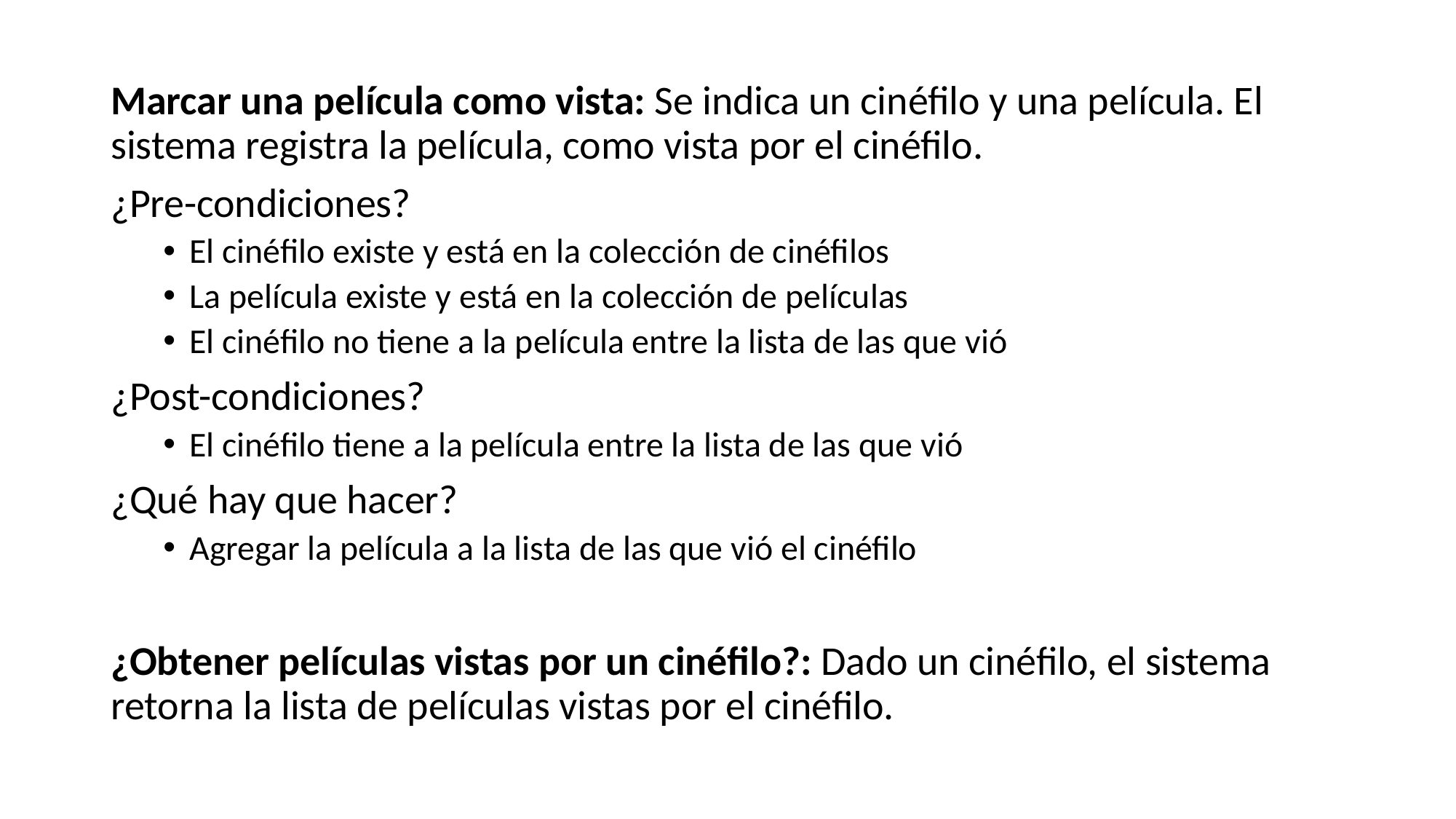

Marcar una película como vista: Se indica un cinéfilo y una película. El sistema registra la película, como vista por el cinéfilo.
¿Pre-condiciones?
El cinéfilo existe y está en la colección de cinéfilos
La película existe y está en la colección de películas
El cinéfilo no tiene a la película entre la lista de las que vió
¿Post-condiciones?
El cinéfilo tiene a la película entre la lista de las que vió
¿Qué hay que hacer?
Agregar la película a la lista de las que vió el cinéfilo

¿Obtener películas vistas por un cinéfilo?: Dado un cinéfilo, el sistema retorna la lista de películas vistas por el cinéfilo.